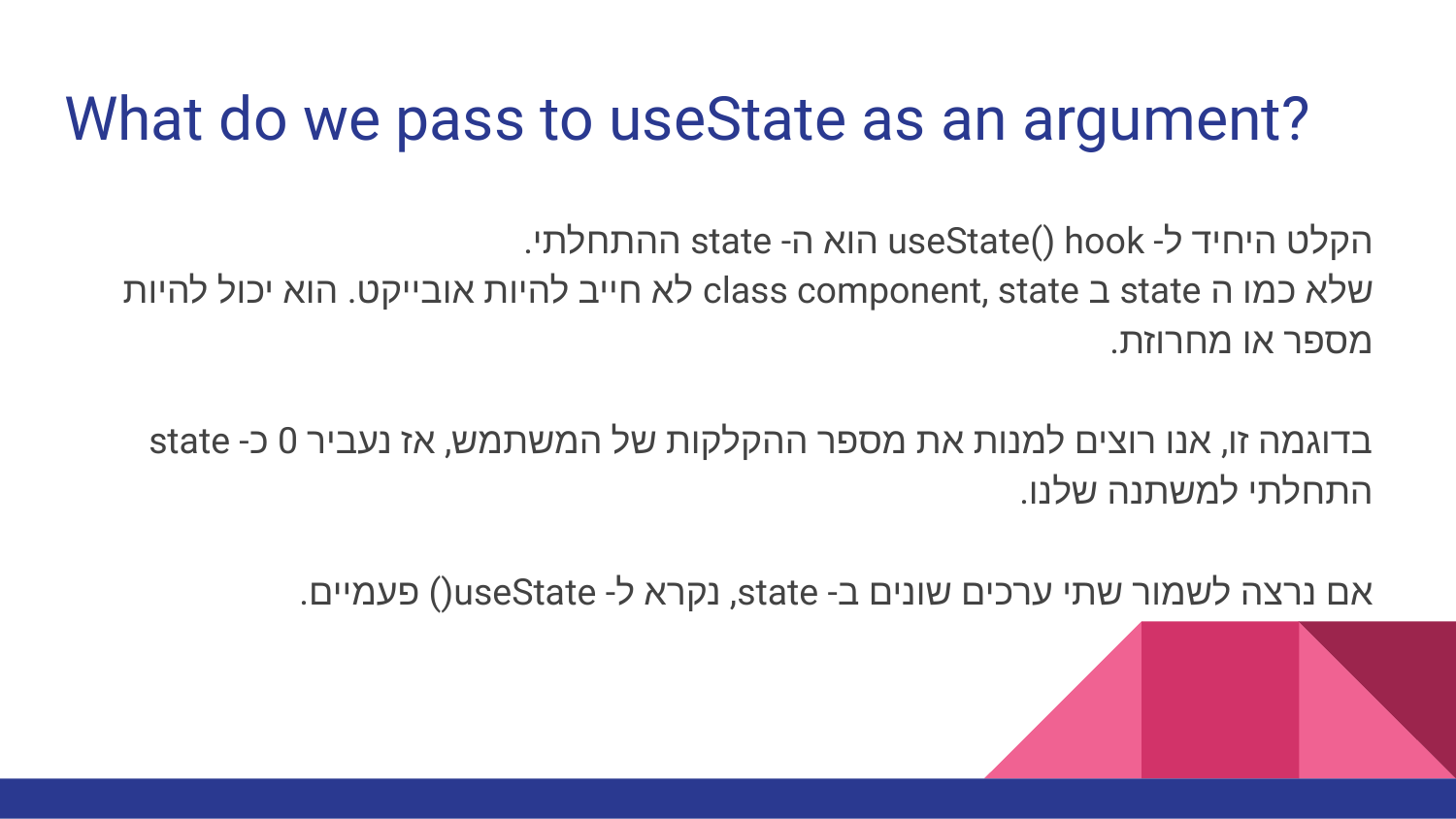

# What do we pass to useState as an argument?
הקלט היחיד ל- useState() hook הוא ה- state ההתחלתי.
שלא כמו ה state ב class component, state לא חייב להיות אובייקט. הוא יכול להיות מספר או מחרוזת.
בדוגמה זו, אנו רוצים למנות את מספר ההקלקות של המשתמש, אז נעביר 0 כ- state התחלתי למשתנה שלנו.
אם נרצה לשמור שתי ערכים שונים ב- state, נקרא ל- useState() פעמיים.